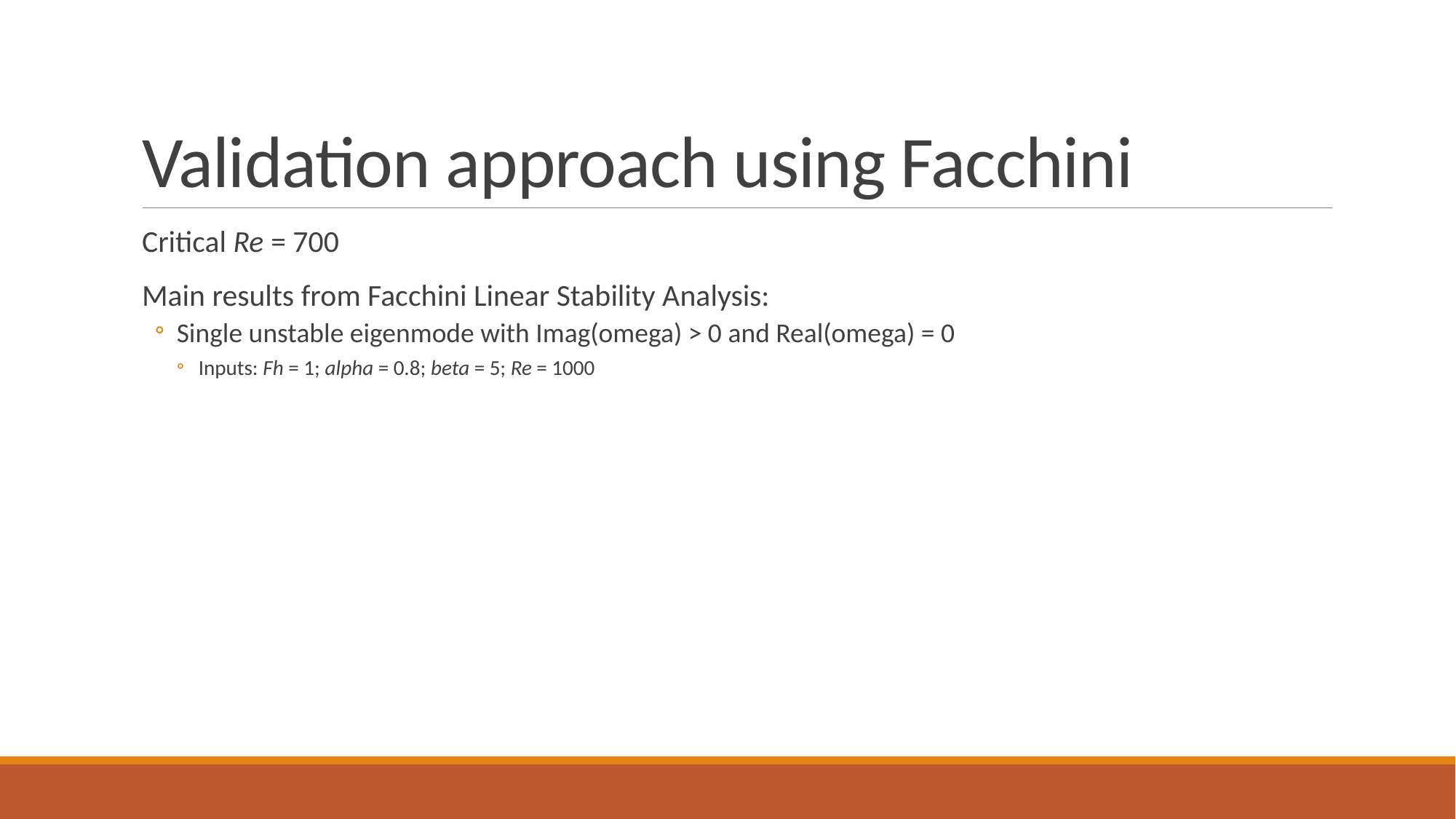

# Validation approach using Facchini
Critical Re = 700
Main results from Facchini Linear Stability Analysis:
Single unstable eigenmode with Imag(omega) > 0 and Real(omega) = 0
Inputs: Fh = 1; alpha = 0.8; beta = 5; Re = 1000